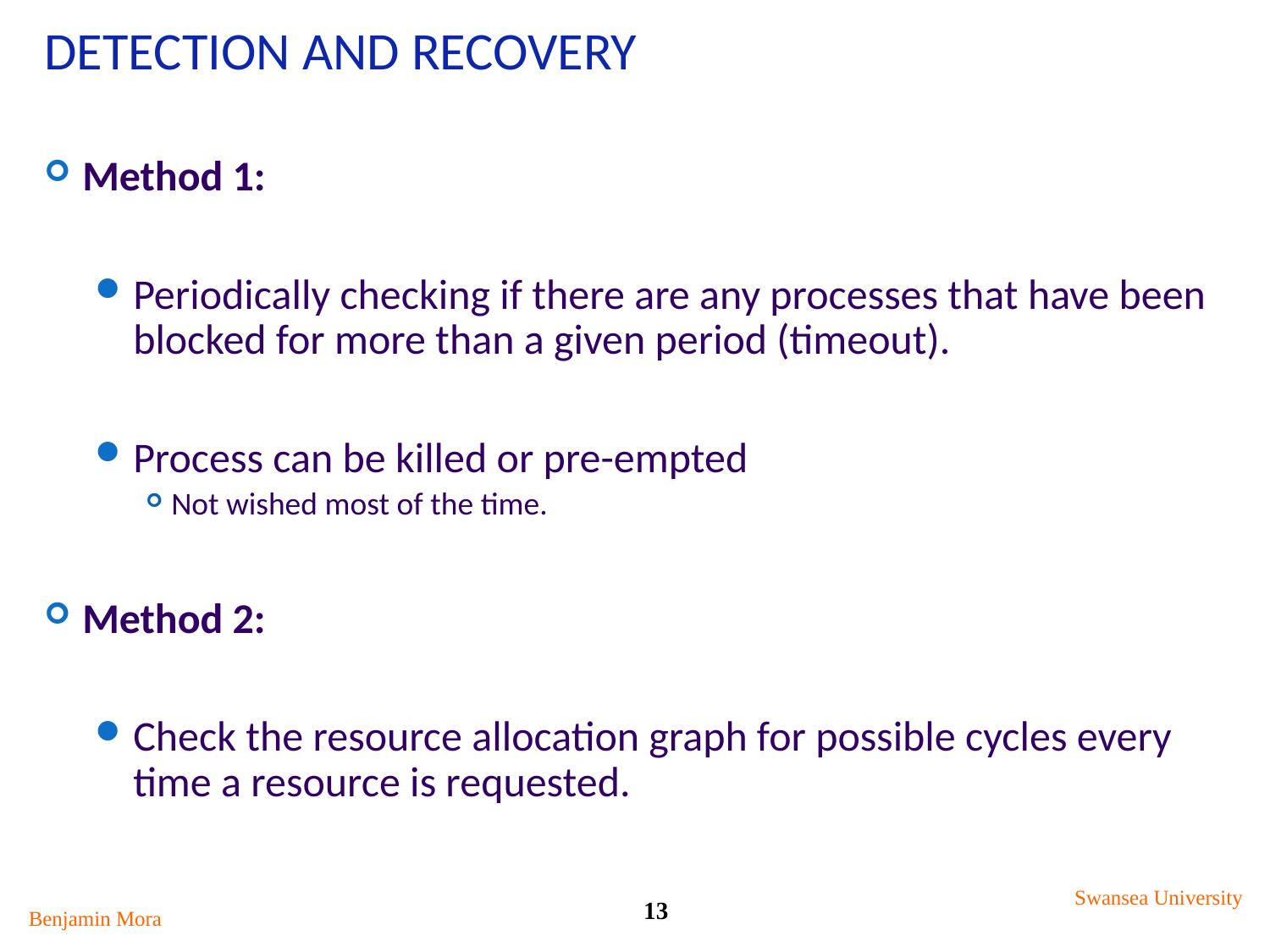

# Detection and recovery
Method 1:

Periodically checking if there are any processes that have been blocked for more than a given period (timeout).

Process can be killed or pre-empted
Not wished most of the time.

Method 2:

Check the resource allocation graph for possible cycles every time a resource is requested.

Swansea University
13
Benjamin Mora